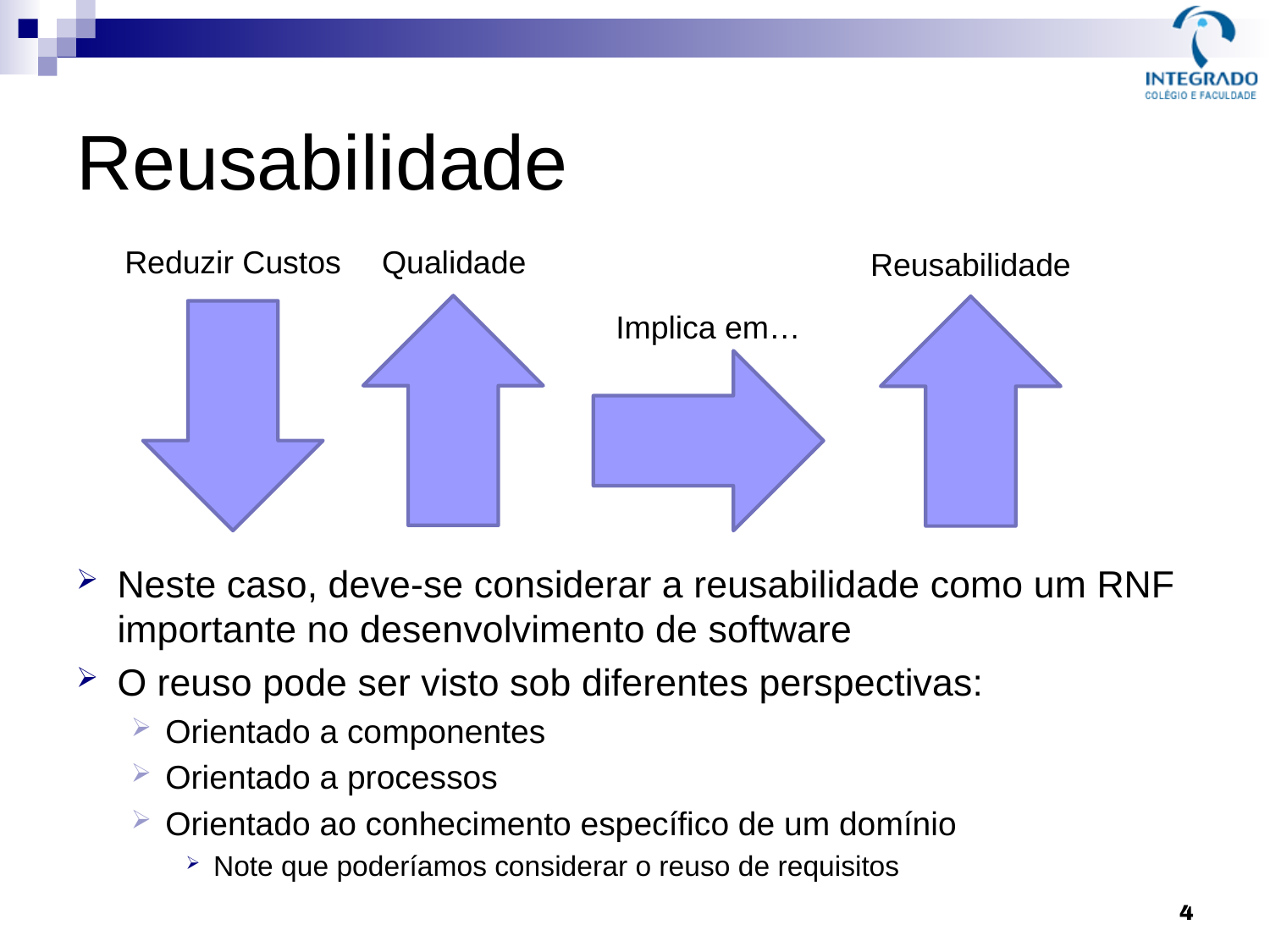

# Reusabilidade

Neste caso, deve-se considerar a reusabilidade como um RNF importante no desenvolvimento de software
O reuso pode ser visto sob diferentes perspectivas:
Orientado a componentes
Orientado a processos
Orientado ao conhecimento específico de um domínio
Note que poderíamos considerar o reuso de requisitos
Reduzir Custos
Qualidade
Reusabilidade

Implica em…

4